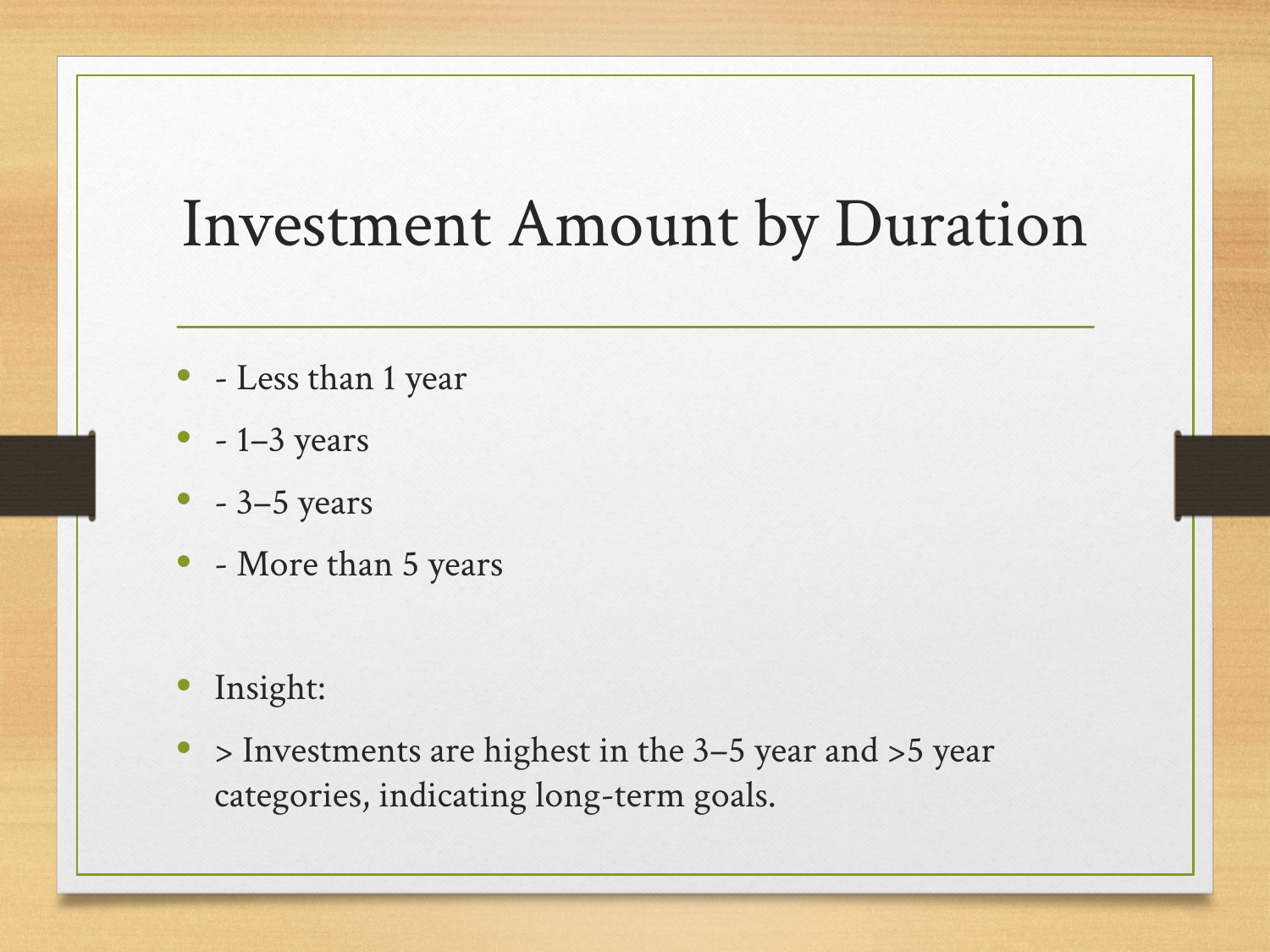

# Investment Amount by Duration
- Less than 1 year
- 1–3 years
- 3–5 years
- More than 5 years

Insight:
> Investments are highest in the 3–5 year and >5 year categories, indicating long-term goals.